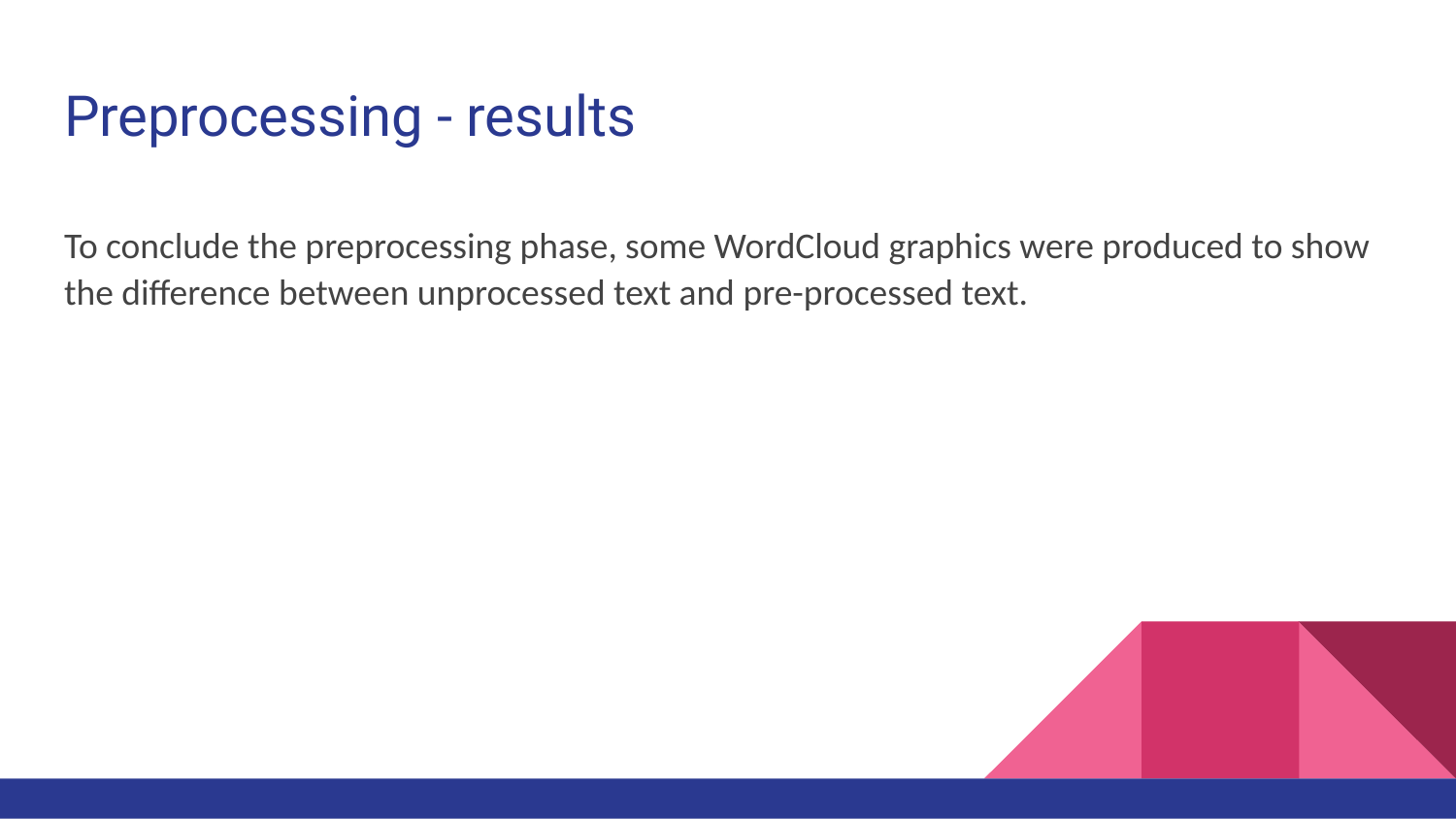

# Preprocessing - results
To conclude the preprocessing phase, some WordCloud graphics were produced to show the difference between unprocessed text and pre-processed text.